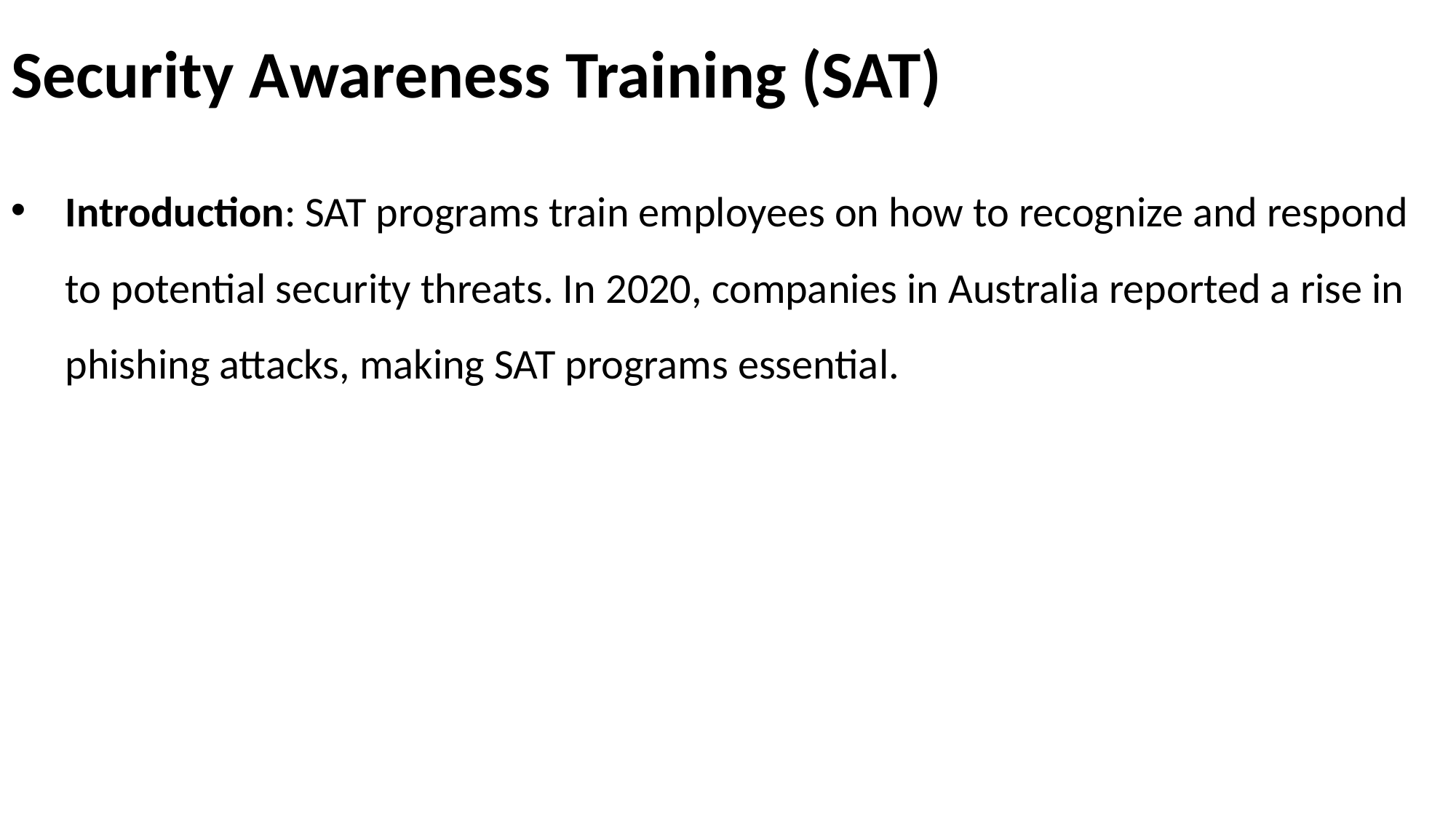

# Security Awareness Training (SAT)
Introduction: SAT programs train employees on how to recognize and respond to potential security threats. In 2020, companies in Australia reported a rise in phishing attacks, making SAT programs essential.